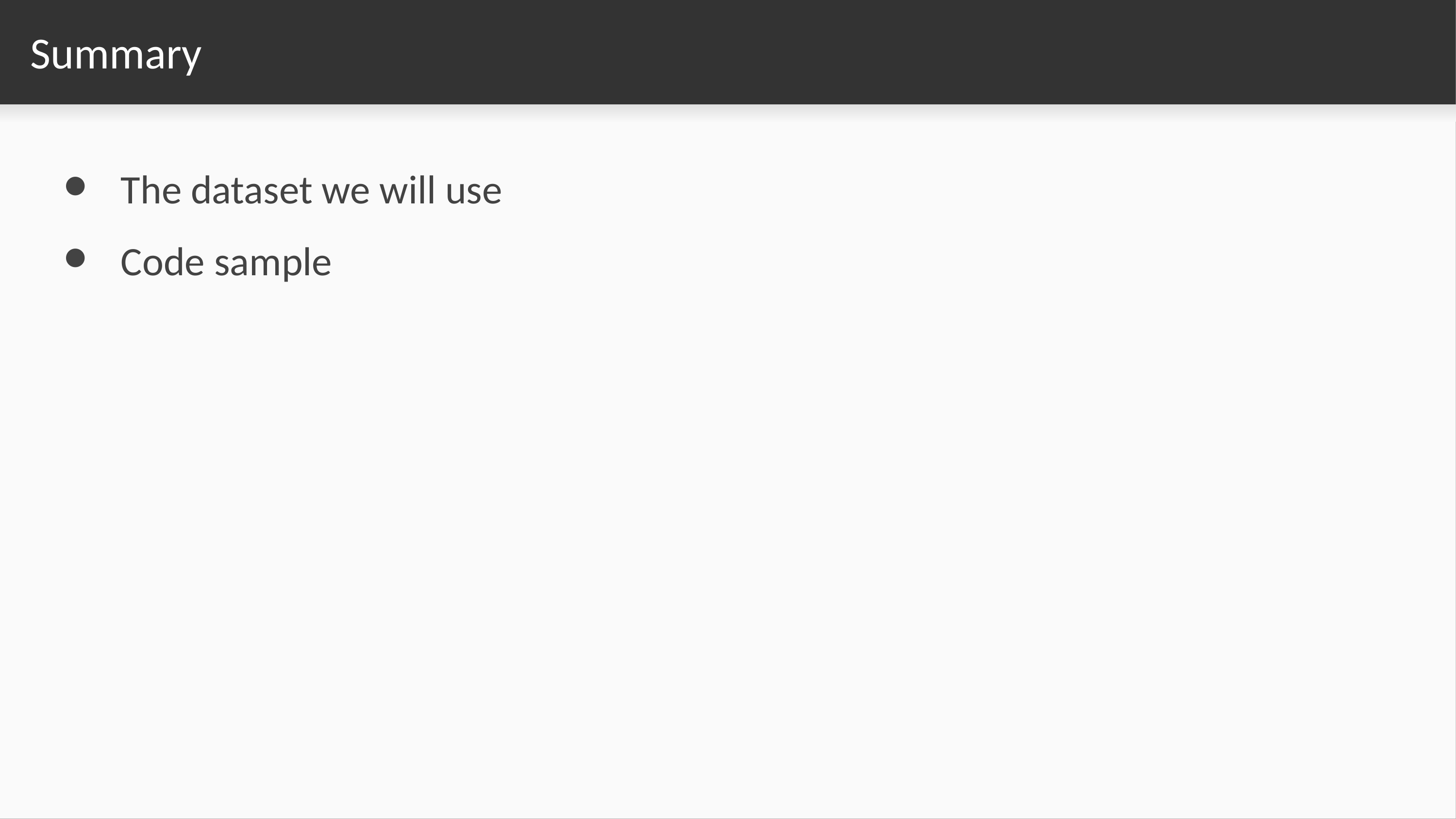

# Summary
The dataset we will use
Code sample